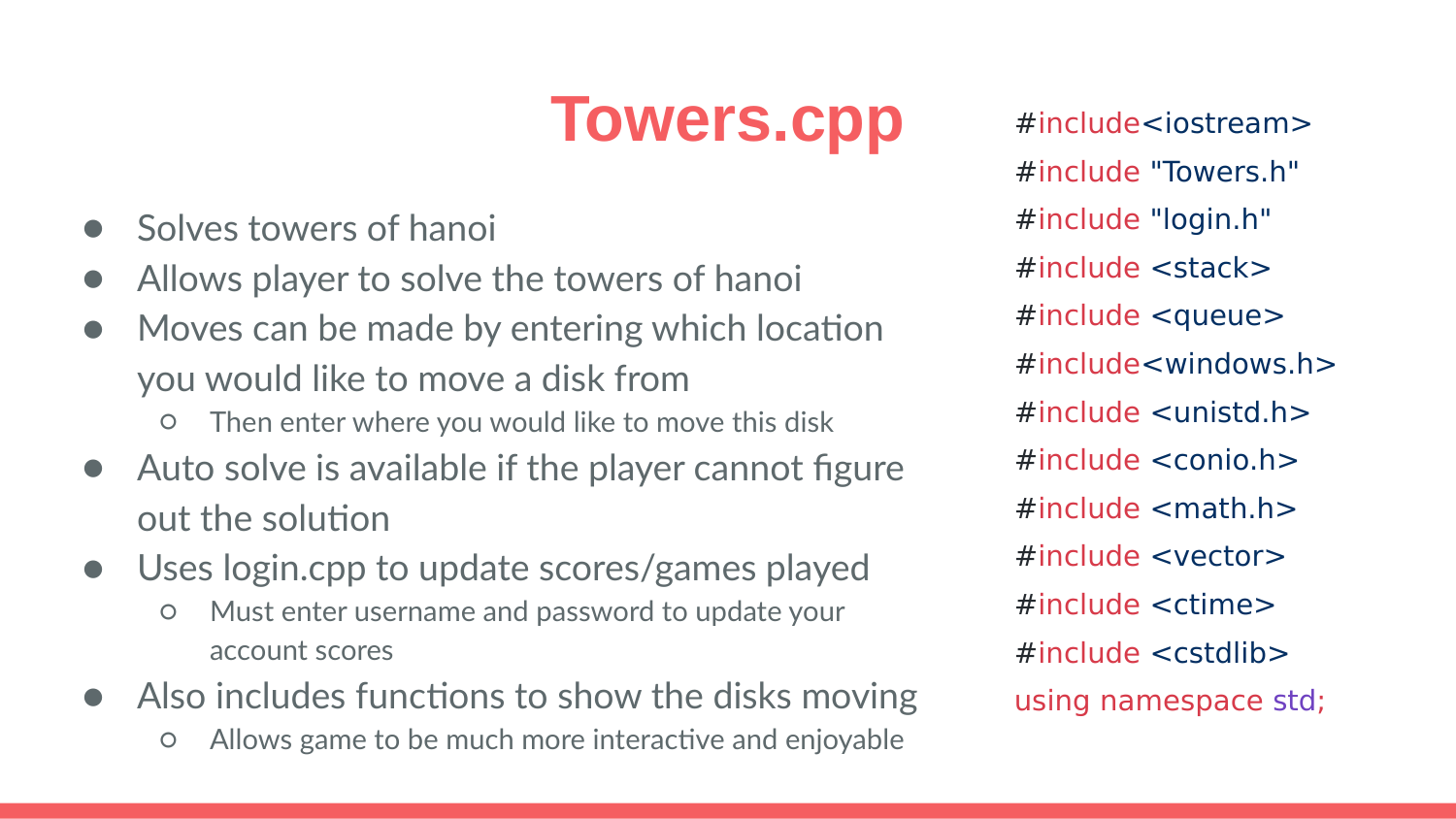

# Towers.cpp
#include<iostream>
#include "Towers.h"
#include "login.h"
#include <stack>
#include <queue>
#include<windows.h>
#include <unistd.h>
#include <conio.h>
#include <math.h>
#include <vector>
#include <ctime>
#include <cstdlib>
using namespace std;
Solves towers of hanoi
Allows player to solve the towers of hanoi
Moves can be made by entering which location you would like to move a disk from
Then enter where you would like to move this disk
Auto solve is available if the player cannot figure out the solution
Uses login.cpp to update scores/games played
Must enter username and password to update your account scores
Also includes functions to show the disks moving
Allows game to be much more interactive and enjoyable